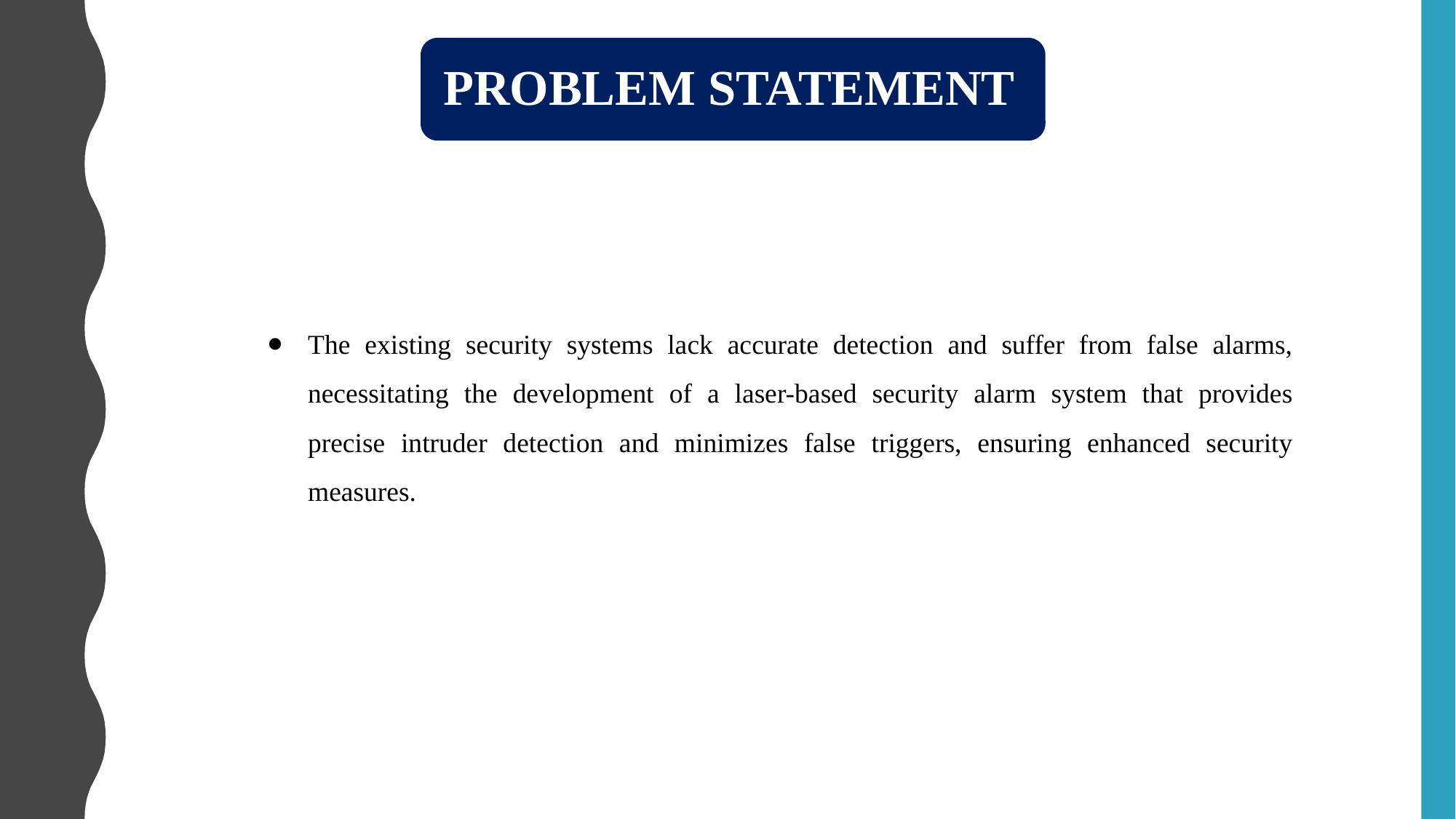

PROBLEM STATEMENT
The existing security systems lack accurate detection and suffer from false alarms, necessitating the development of a laser-based security alarm system that provides precise intruder detection and minimizes false triggers, ensuring enhanced security measures.